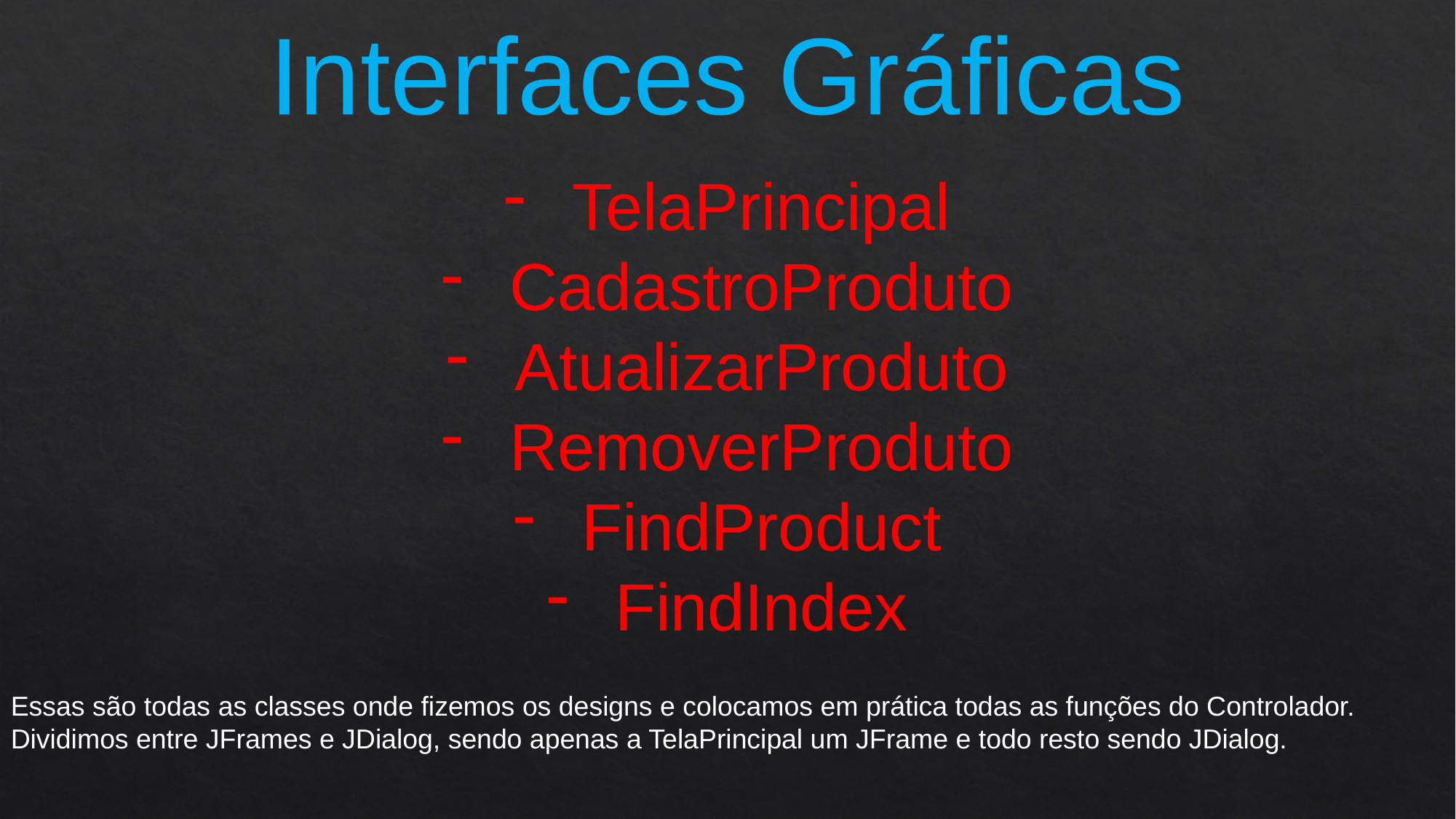

Interfaces Gráficas
TelaPrincipal
CadastroProduto
AtualizarProduto
RemoverProduto
FindProduct
FindIndex
Essas são todas as classes onde fizemos os designs e colocamos em prática todas as funções do Controlador. Dividimos entre JFrames e JDialog, sendo apenas a TelaPrincipal um JFrame e todo resto sendo JDialog.